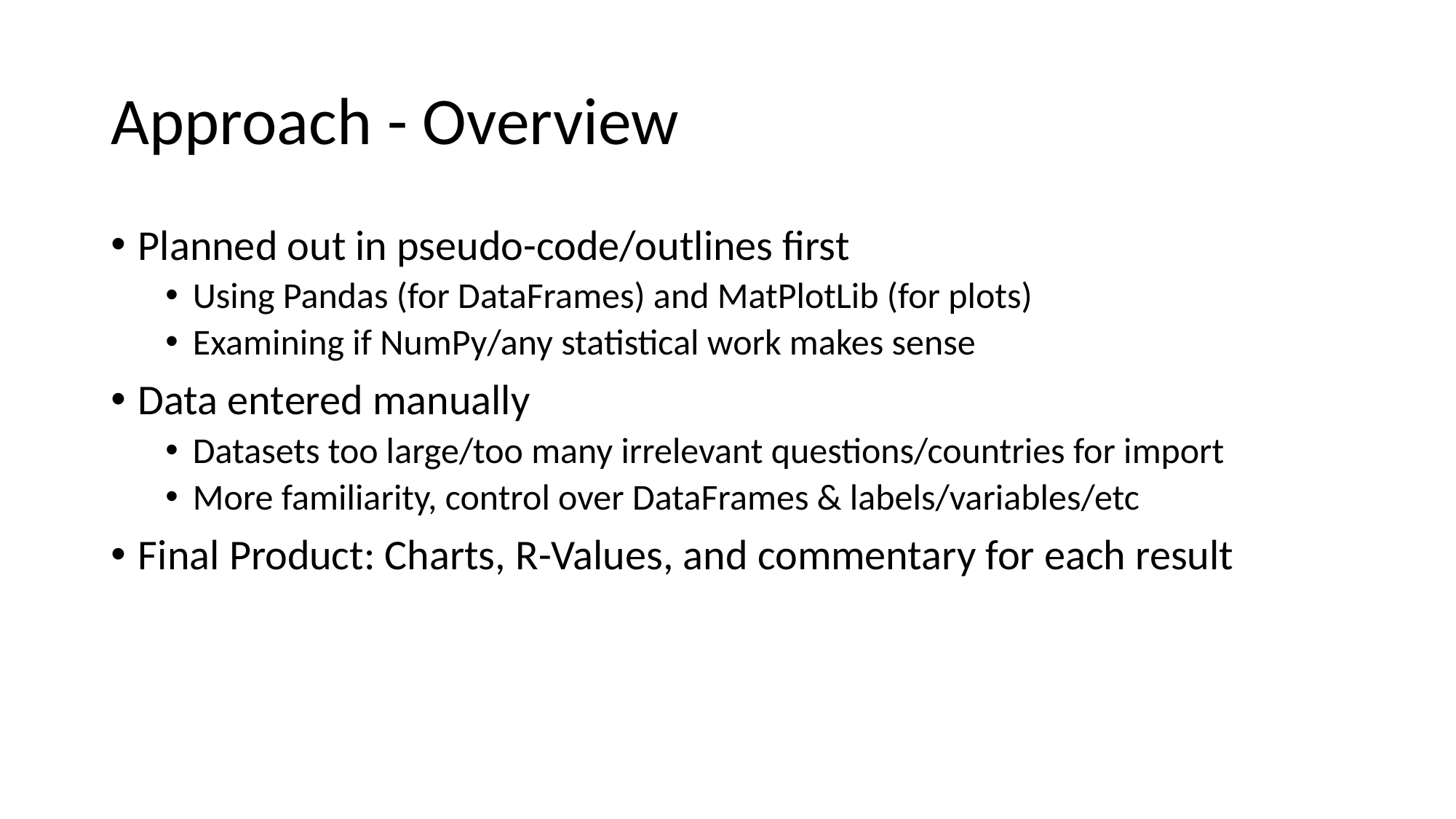

# Approach - Overview
Planned out in pseudo-code/outlines first
Using Pandas (for DataFrames) and MatPlotLib (for plots)
Examining if NumPy/any statistical work makes sense
Data entered manually
Datasets too large/too many irrelevant questions/countries for import
More familiarity, control over DataFrames & labels/variables/etc
Final Product: Charts, R-Values, and commentary for each result